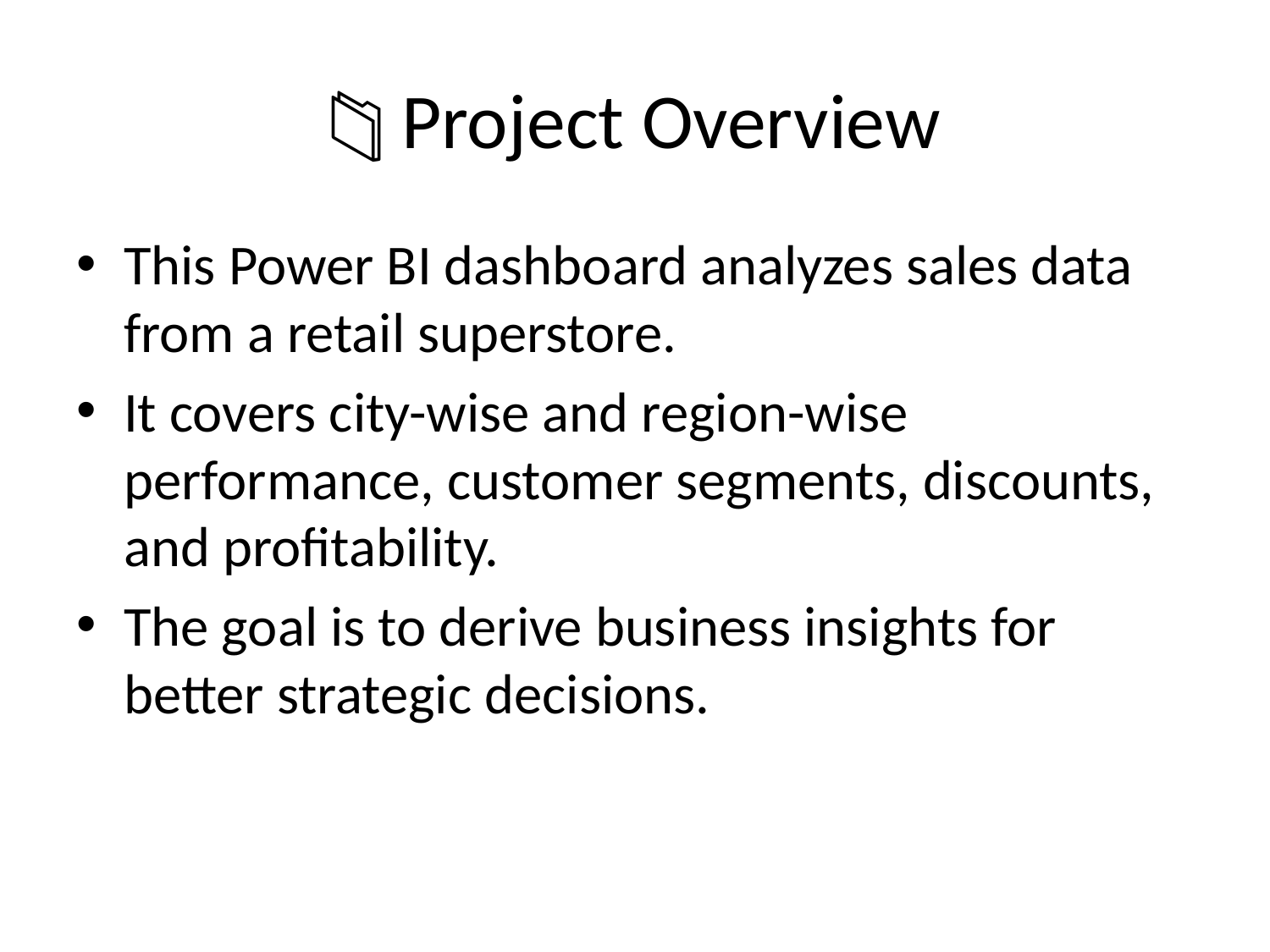

# 📁 Project Overview
This Power BI dashboard analyzes sales data from a retail superstore.
It covers city-wise and region-wise performance, customer segments, discounts, and profitability.
The goal is to derive business insights for better strategic decisions.